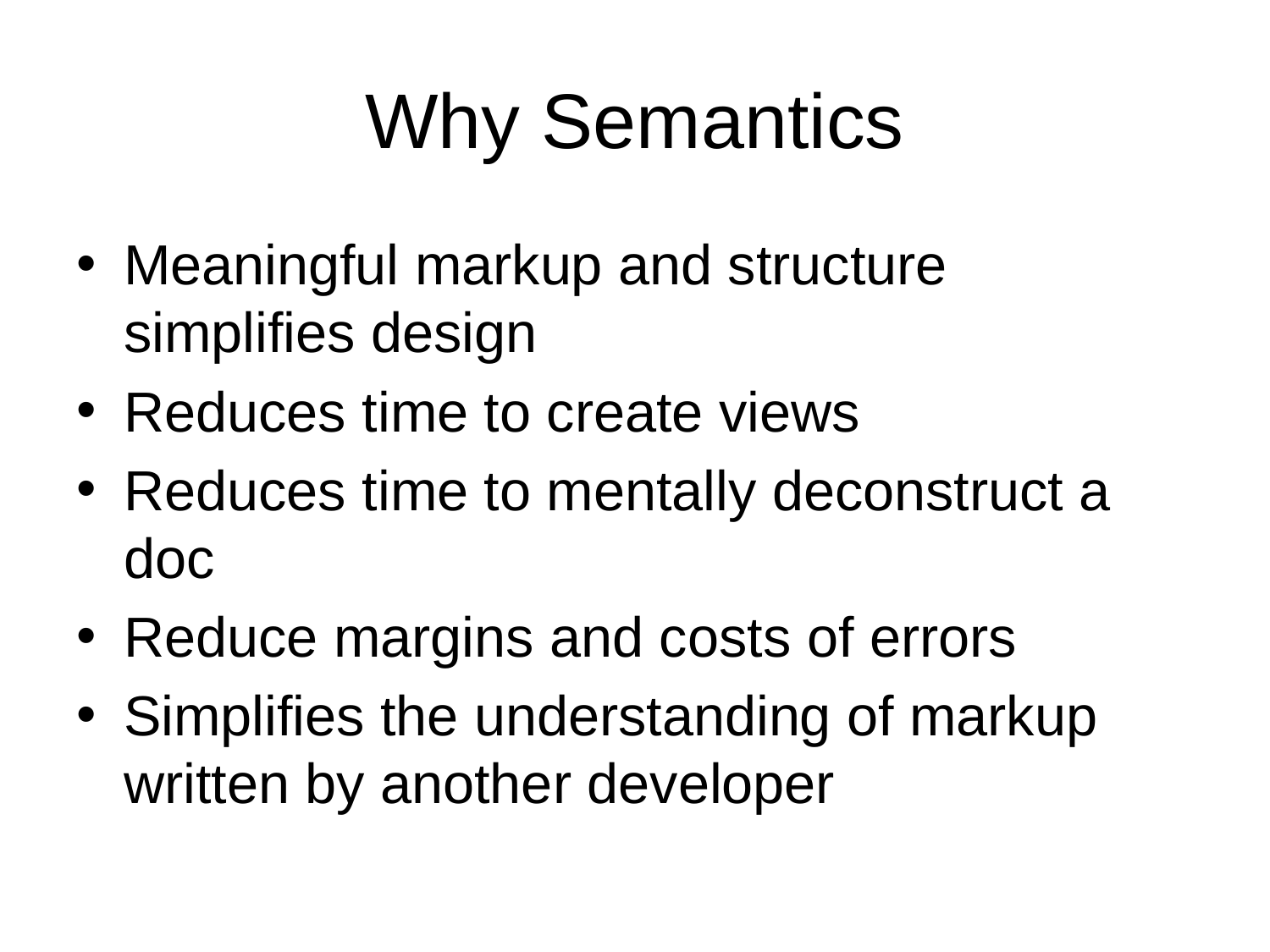

# Why Semantics
Meaningful markup and structure simplifies design
Reduces time to create views
Reduces time to mentally deconstruct a doc
Reduce margins and costs of errors
Simplifies the understanding of markup written by another developer